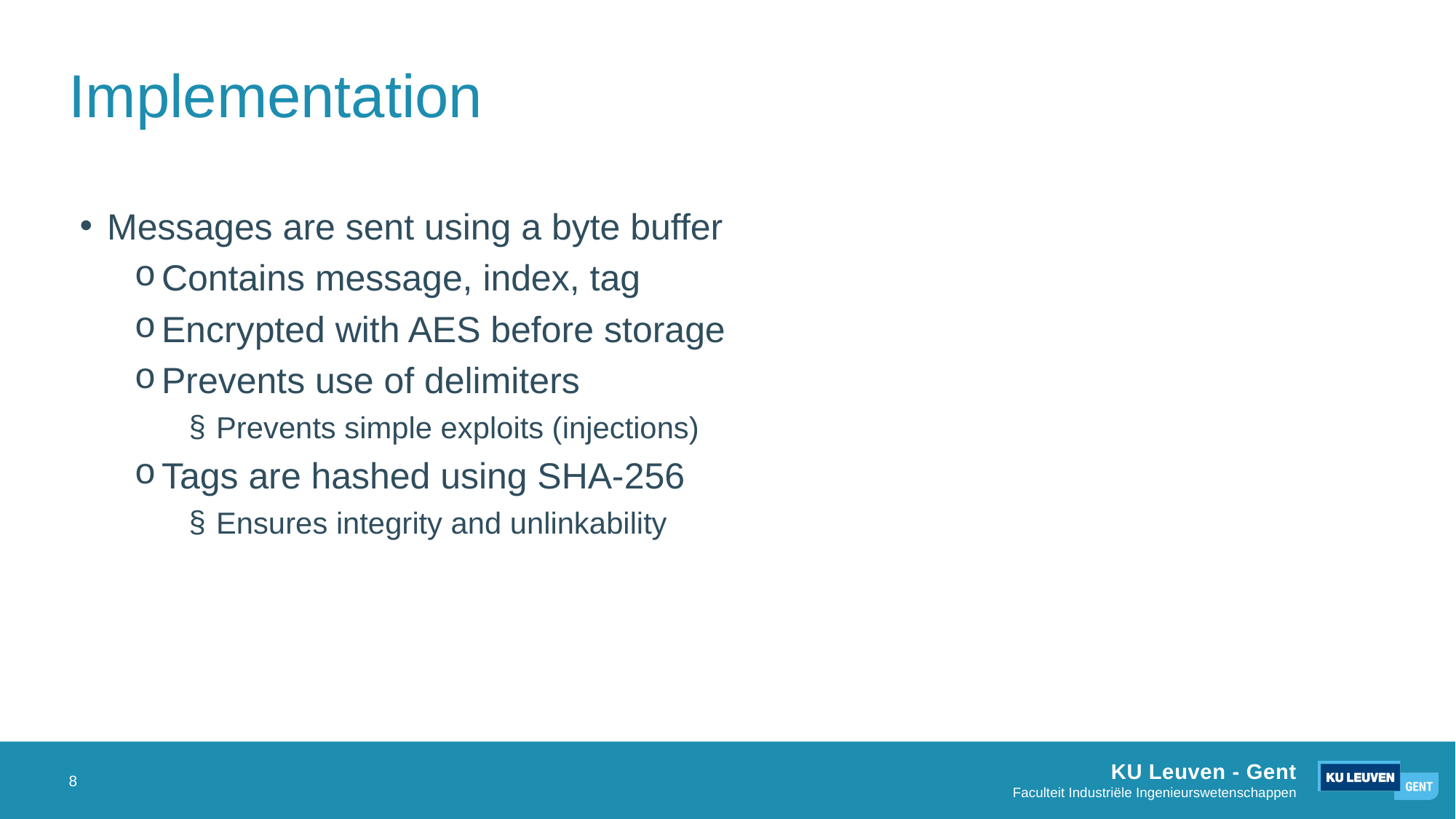

# Implementation
Messages are sent using a byte buffer
Contains message, index, tag
Encrypted with AES before storage
Prevents use of delimiters
Prevents simple exploits (injections)
Tags are hashed using SHA-256
Ensures integrity and unlinkability

8